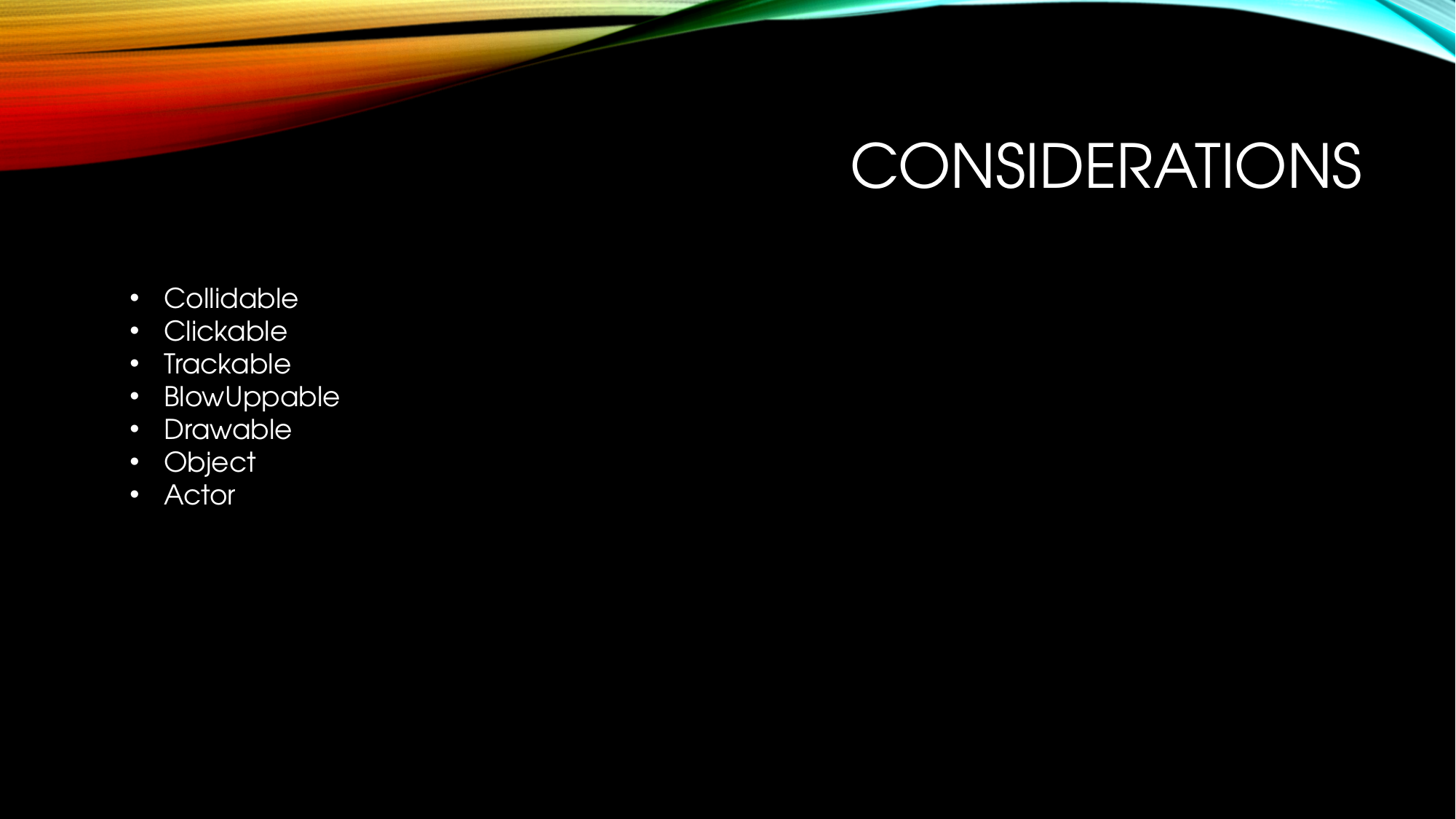

# Considerations
Collidable
Clickable
Trackable
BlowUppable
Drawable
Object
Actor